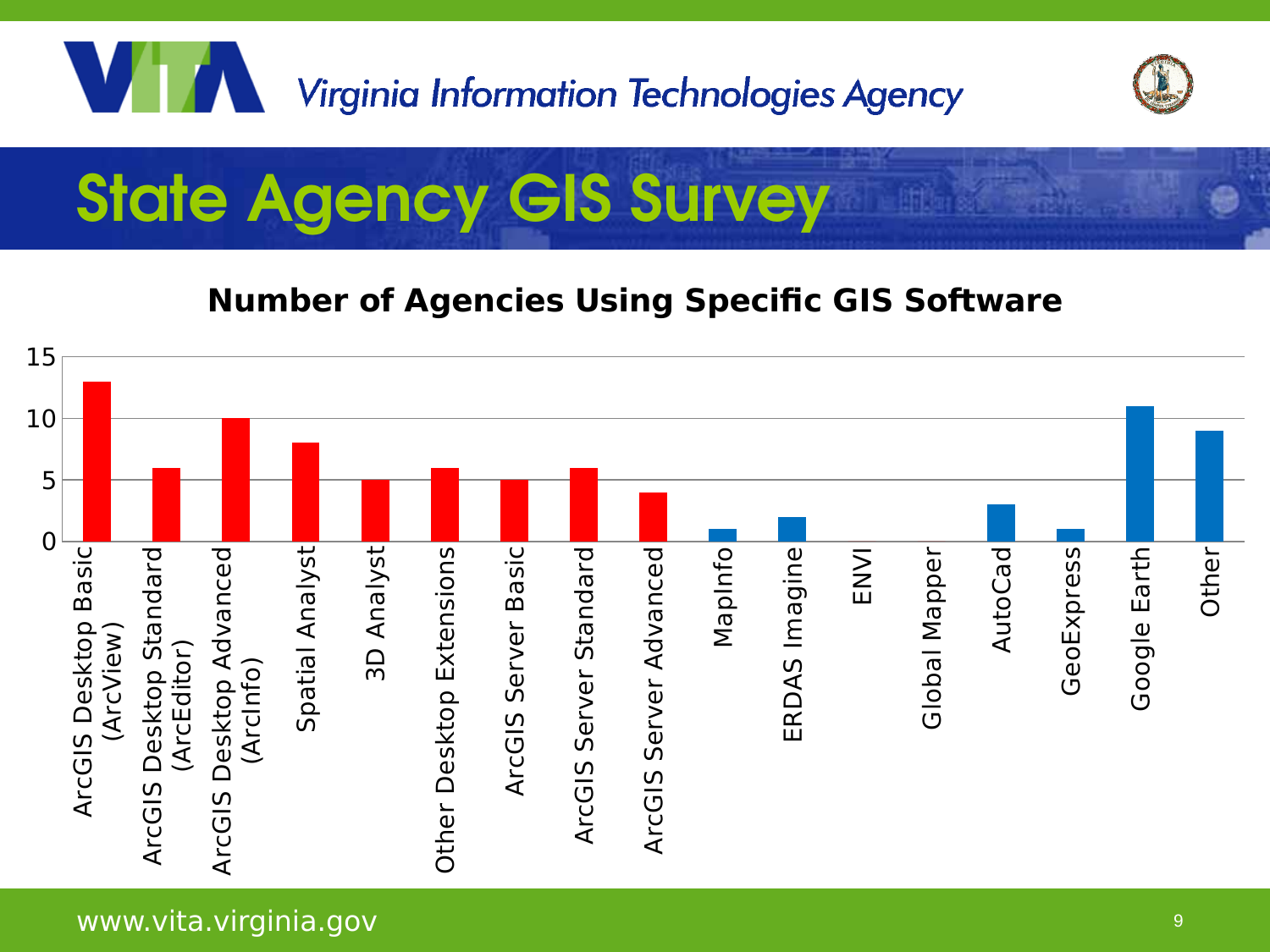

# State Agency GIS Survey

### Chart: Number of Agencies Using Specific GIS Software

| Category |  |
|---|---|
| ArcGIS Desktop Basic (ArcView) | 13.0 |
| ArcGIS Desktop Standard (ArcEditor) | 6.0 |
| ArcGIS Desktop Advanced (ArcInfo) | 10.0 |
| Spatial Analyst | 8.0 |
| 3D Analyst | 5.0 |
| Other Desktop Extensions | 6.0 |
| ArcGIS Server Basic | 5.0 |
| ArcGIS Server Standard | 6.0 |
| ArcGIS Server Advanced | 4.0 |
| MapInfo | 1.0 |
| ERDAS Imagine | 2.0 |
| ENVI | 0.0 |
| Global Mapper | 0.0 |
| AutoCad | 3.0 |
| GeoExpress | 1.0 |
| Google Earth | 11.0 |
| Other | 9.0 |
www.vita.virginia.gov